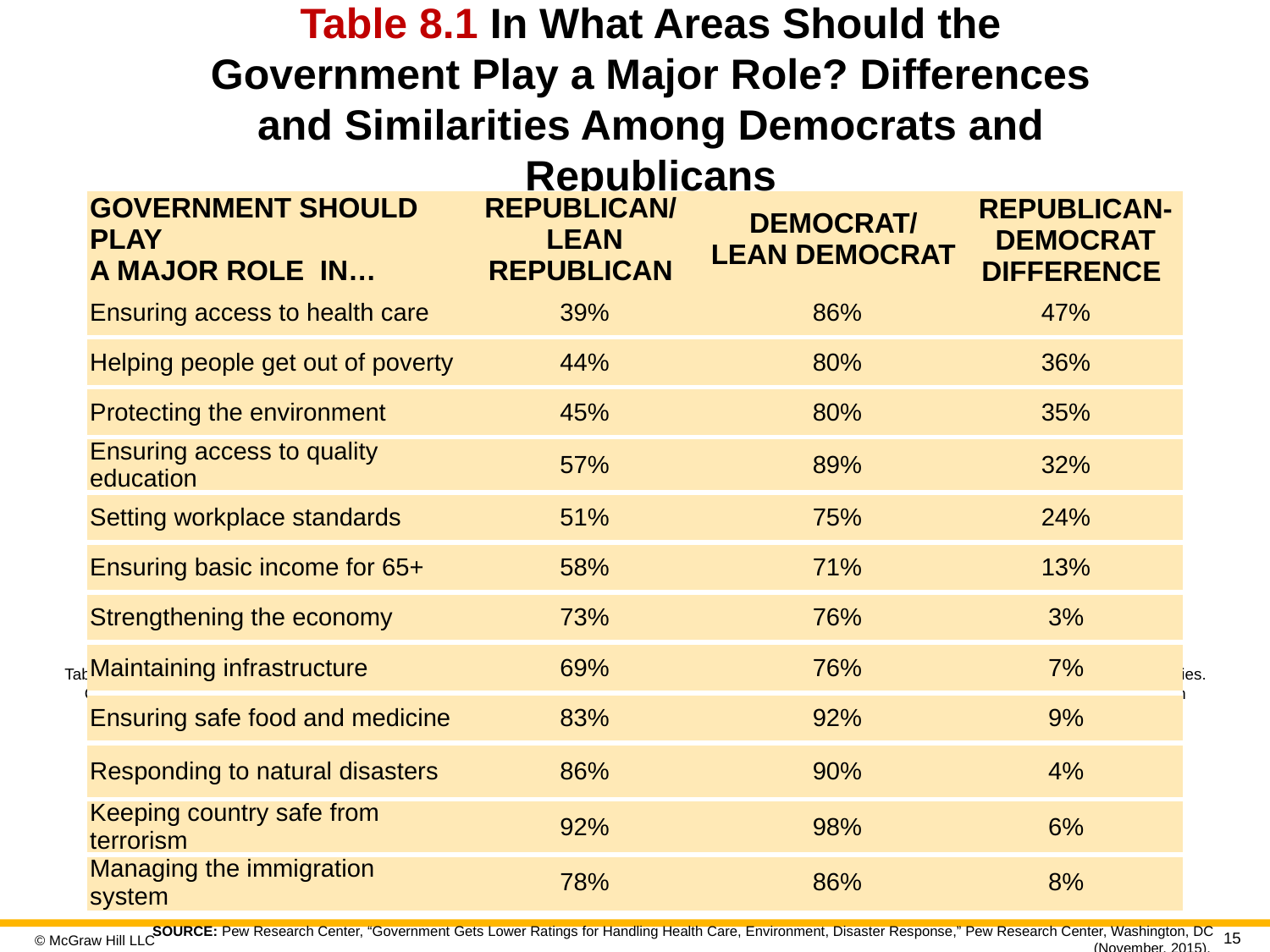

# Table 8.1 In What Areas Should the Government Play a Major Role? Differences and Similarities Among Democrats and Republicans
| GOVERNMENT SHOULD PLAY A MAJOR ROLE IN… | REPUBLICAN/ LEAN REPUBLICAN | DEMOCRAT/ LEAN DEMOCRAT | REPUBLICAN-DEMOCRAT DIFFERENCE |
| --- | --- | --- | --- |
| Ensuring access to health care | 39% | 86% | 47% |
| Helping people get out of poverty | 44% | 80% | 36% |
| Protecting the environment | 45% | 80% | 35% |
| Ensuring access to quality education | 57% | 89% | 32% |
| Setting workplace standards | 51% | 75% | 24% |
| Ensuring basic income for 65+ | 58% | 71% | 13% |
| Strengthening the economy | 73% | 76% | 3% |
| Maintaining infrastructure | 69% | 76% | 7% |
| Ensuring safe food and medicine | 83% | 92% | 9% |
| Responding to natural disasters | 86% | 90% | 4% |
| Keeping country safe from terrorism | 92% | 98% | 6% |
| Managing the immigration system | 78% | 86% | 8% |
Table divided into two columns summarizes differences and similarities among Democrats and Republicans. Column 1 notes points of differences and similarities. Column 2, percent who say government should play a major role, is further divided into 3 sub-columns as: Republican or lean Republican, Democrat or lean Democrat, and Republican-Democrat difference.
SOURCE: Pew Research Center, “Government Gets Lower Ratings for Handling Health Care, Environment, Disaster Response,” Pew Research Center, Washington, DC (November, 2015).
15